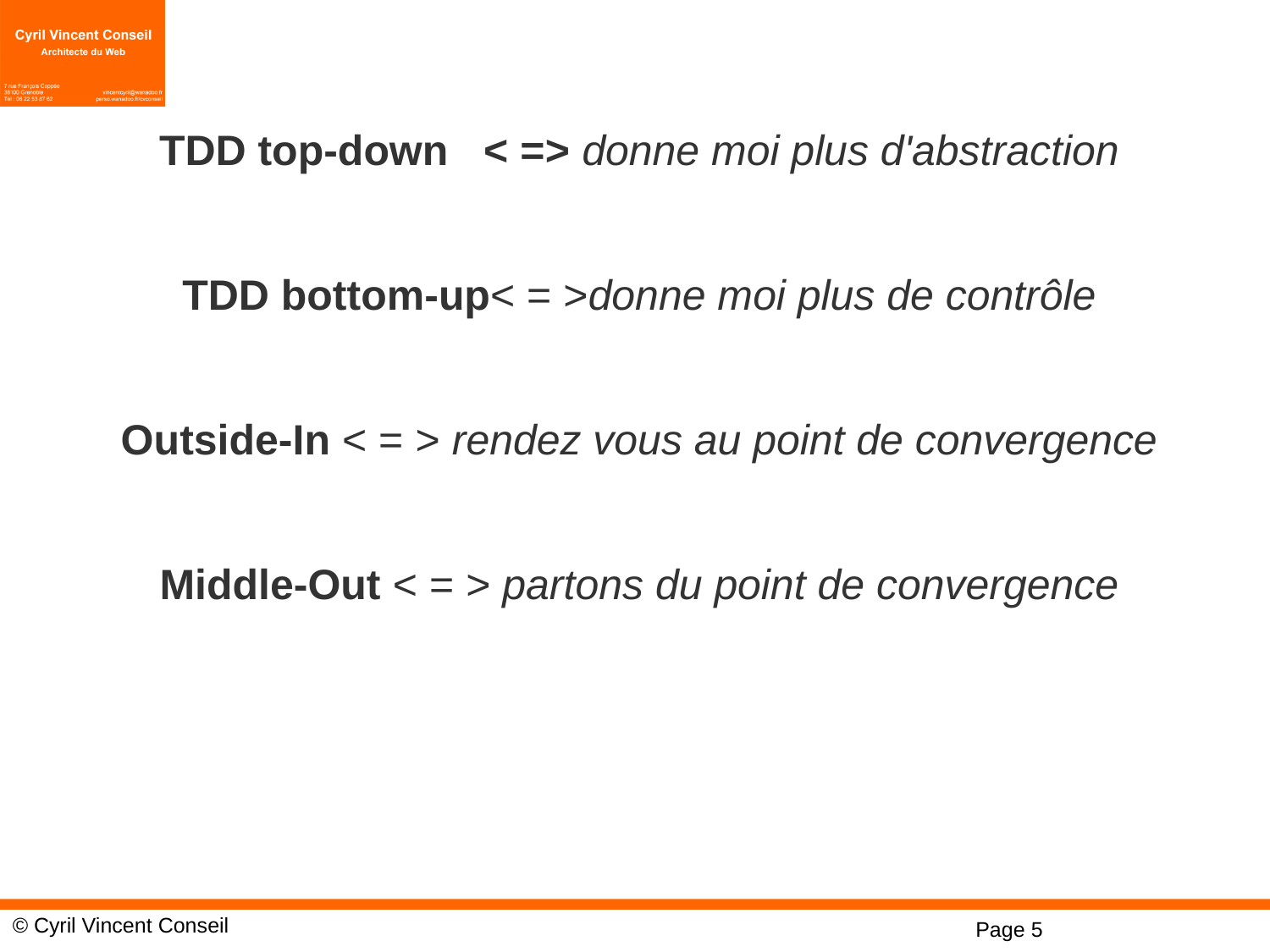

TDD top-down   < => donne moi plus d'abstraction

TDD bottom-up< = >donne moi plus de contrôle

Outside-In < = > rendez vous au point de convergence

Middle-Out < = > partons du point de convergence